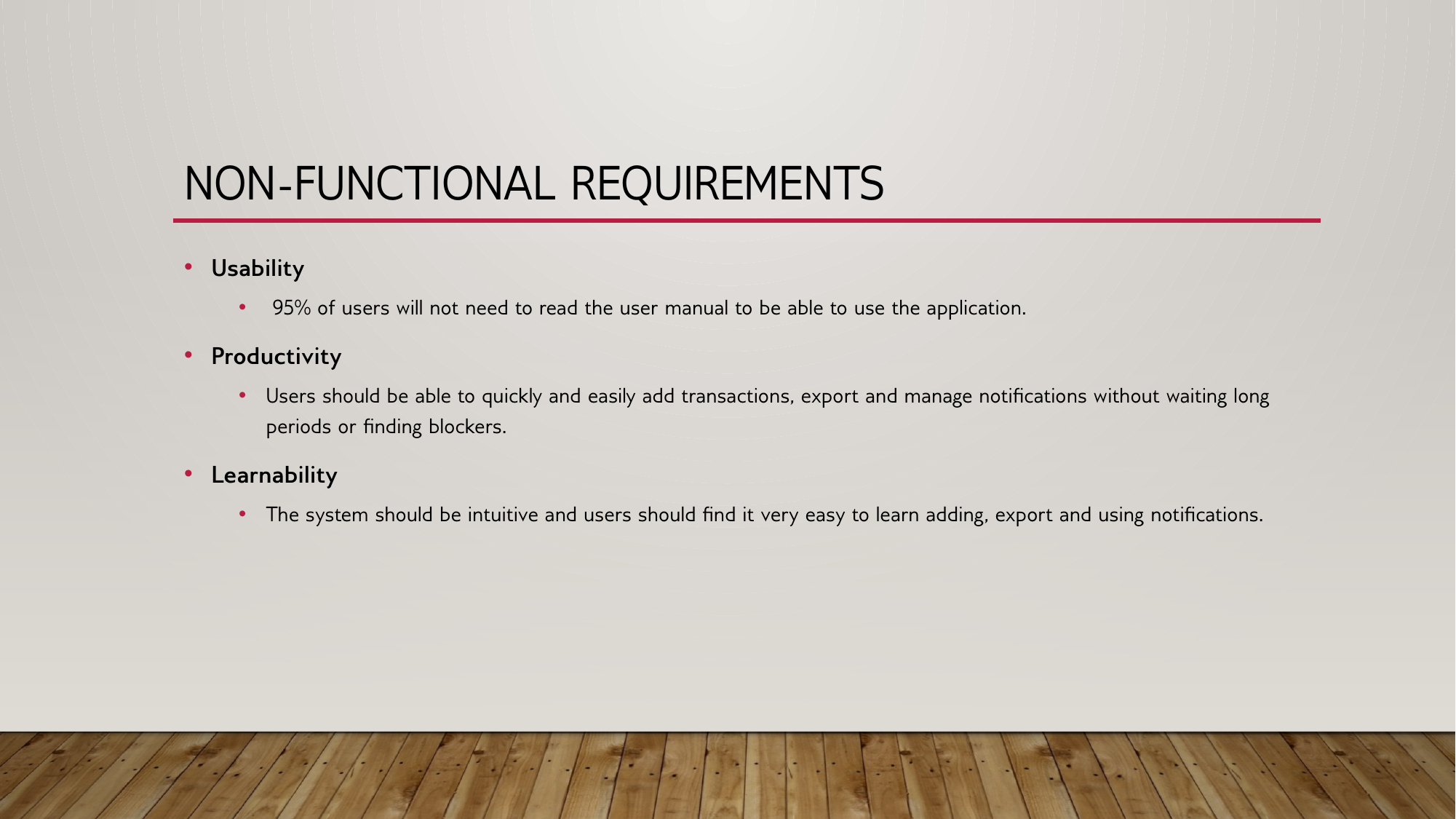

# Non-functional Requirements
Usability
 95% of users will not need to read the user manual to be able to use the application.
Productivity
Users should be able to quickly and easily add transactions, export and manage notifications without waiting long periods or finding blockers.
Learnability
The system should be intuitive and users should find it very easy to learn adding, export and using notifications.